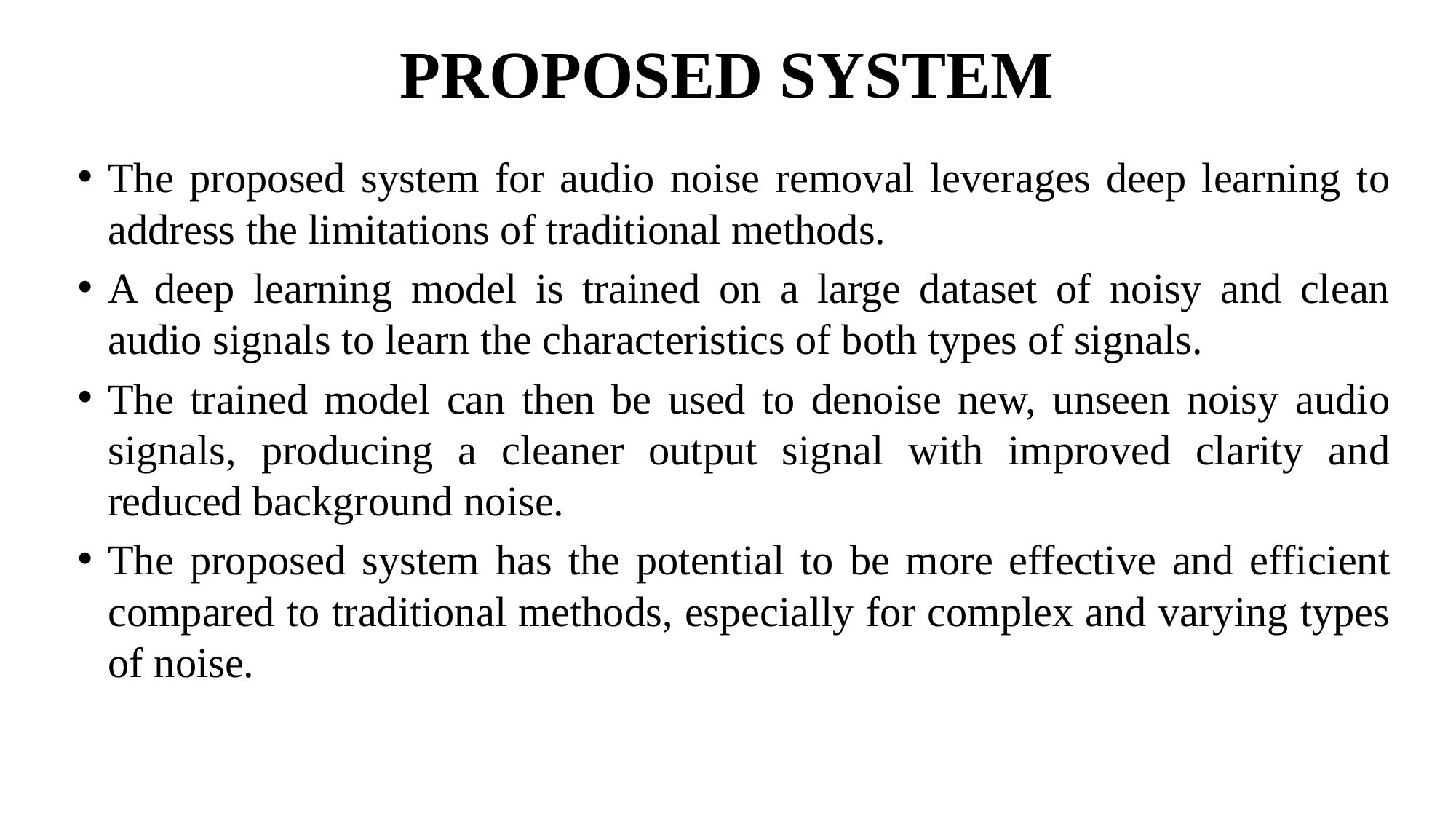

# PROPOSED SYSTEM
The proposed system for audio noise removal leverages deep learning to address the limitations of traditional methods.
A deep learning model is trained on a large dataset of noisy and clean audio signals to learn the characteristics of both types of signals.
The trained model can then be used to denoise new, unseen noisy audio signals, producing a cleaner output signal with improved clarity and reduced background noise.
The proposed system has the potential to be more effective and efficient compared to traditional methods, especially for complex and varying types of noise.